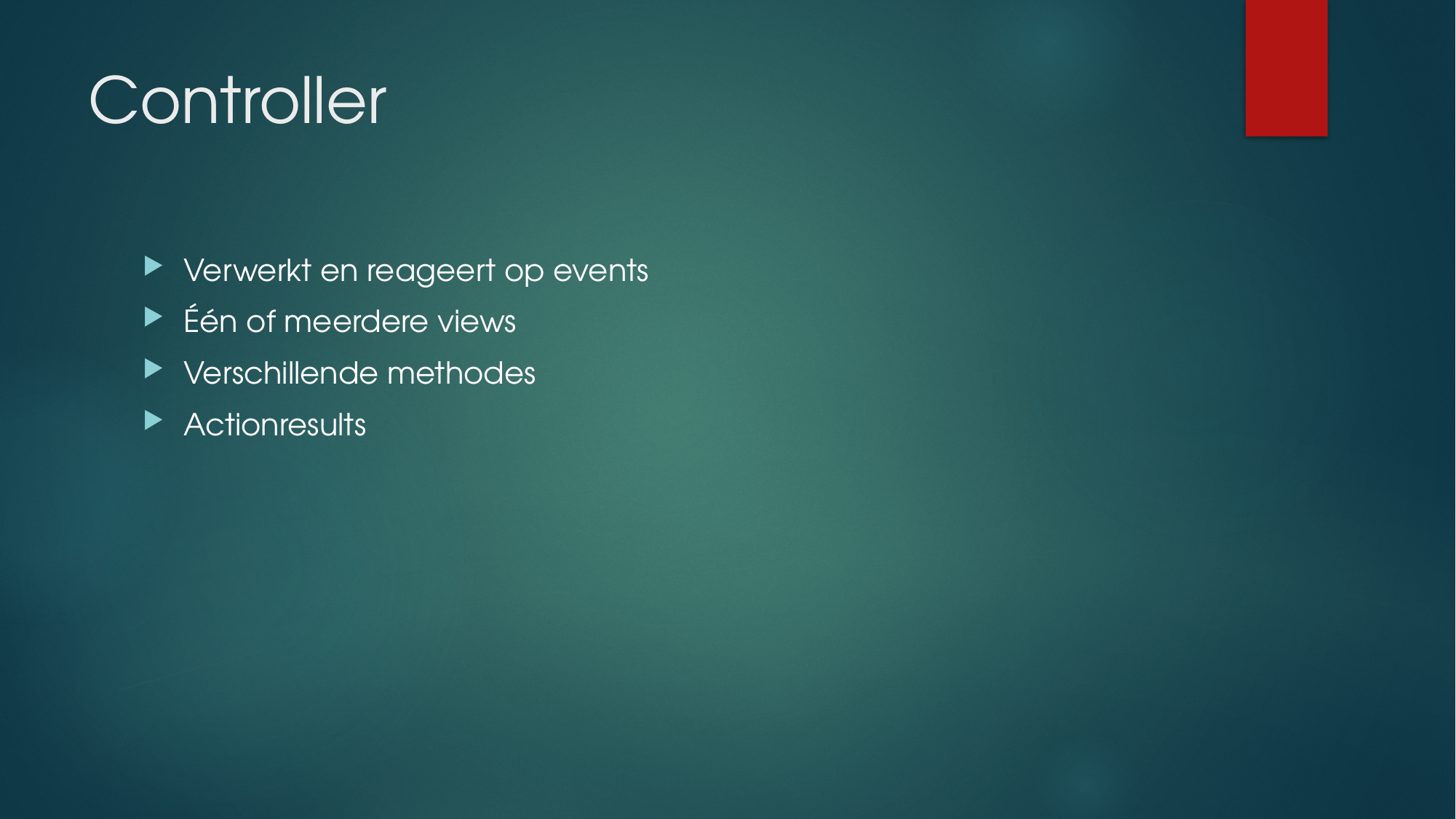

# Controller
Verwerkt en reageert op events
Één of meerdere views
Verschillende methodes
Actionresults